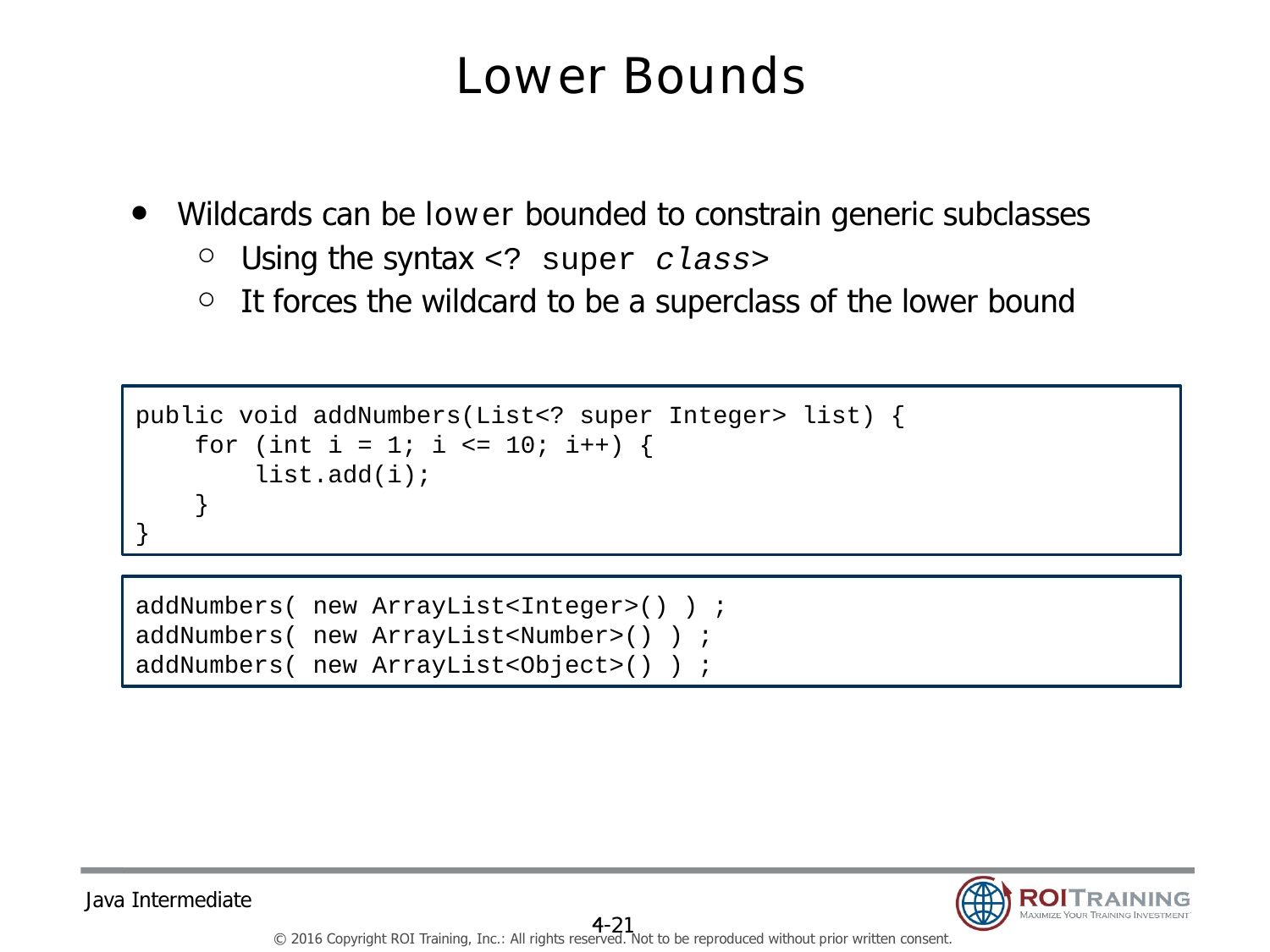

# Lower Bounds
Wildcards can be lower bounded to constrain generic subclasses
Using the syntax <? super class>
It forces the wildcard to be a superclass of the lower bound
public void addNumbers(List<? super Integer> list) {
    for (int i = 1; i <= 10; i++) {
        list.add(i);
    }
}

addNumbers( new ArrayList<Integer>() ) ;
addNumbers( new ArrayList<Number>() ) ;
addNumbers( new ArrayList<Object>() ) ;